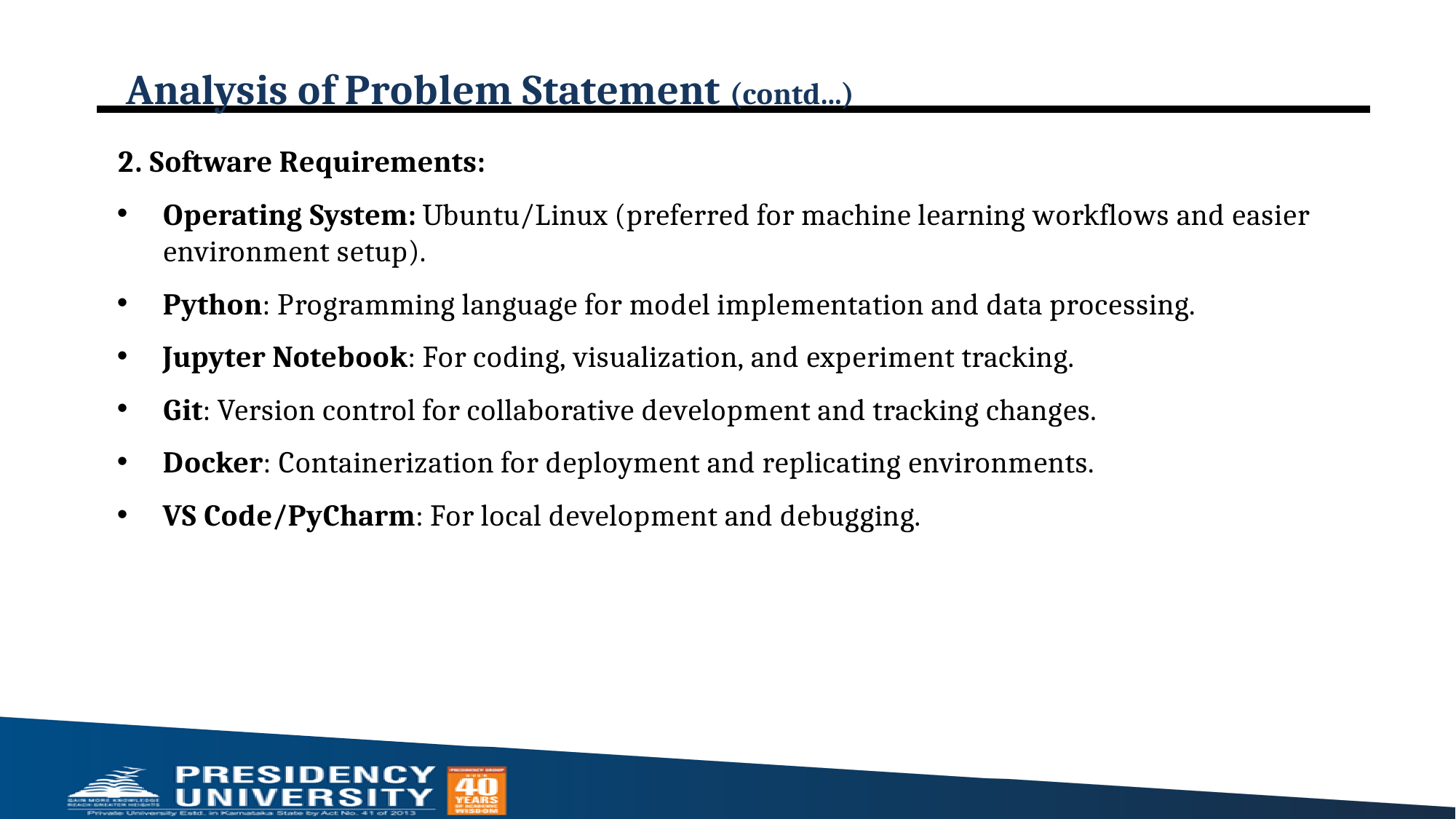

# Analysis of Problem Statement (contd...)
2. Software Requirements:​
Operating System: Ubuntu/Linux (preferred for machine learning workflows and easier environment setup).​
Python: Programming language for model implementation and data processing.​
Jupyter Notebook: For coding, visualization, and experiment tracking.​
Git: Version control for collaborative development and tracking changes.​
Docker: Containerization for deployment and replicating environments.​
VS Code/PyCharm: For local development and debugging.​